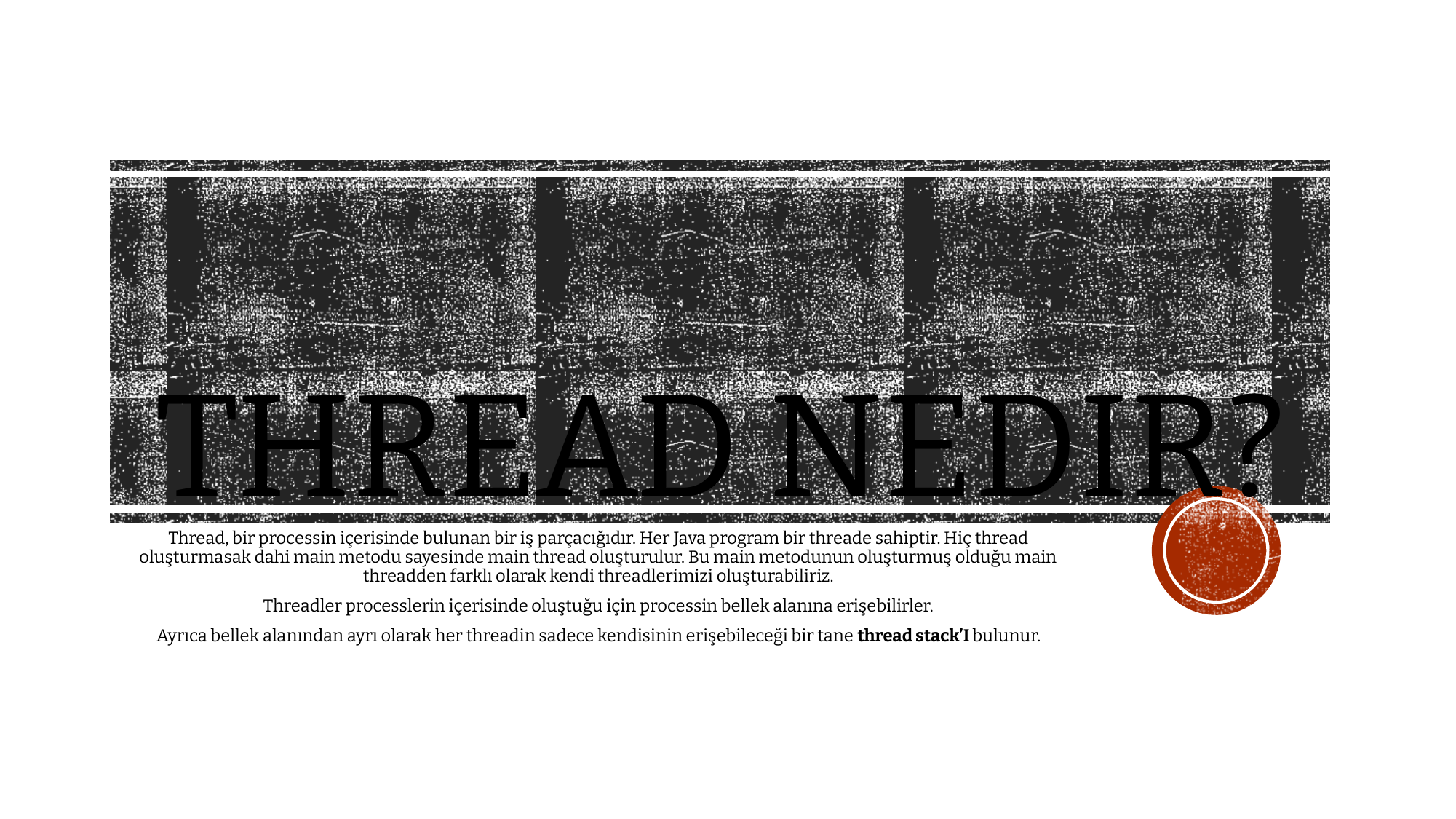

# Thread Nedir?
Thread, bir processin içerisinde bulunan bir iş parçacığıdır. Her Java program bir threade sahiptir. Hiç thread oluşturmasak dahi main metodu sayesinde main thread oluşturulur. Bu main metodunun oluşturmuş olduğu main threadden farklı olarak kendi threadlerimizi oluşturabiliriz.
Threadler processlerin içerisinde oluştuğu için processin bellek alanına erişebilirler.
Ayrıca bellek alanından ayrı olarak her threadin sadece kendisinin erişebileceği bir tane thread stack’I bulunur.